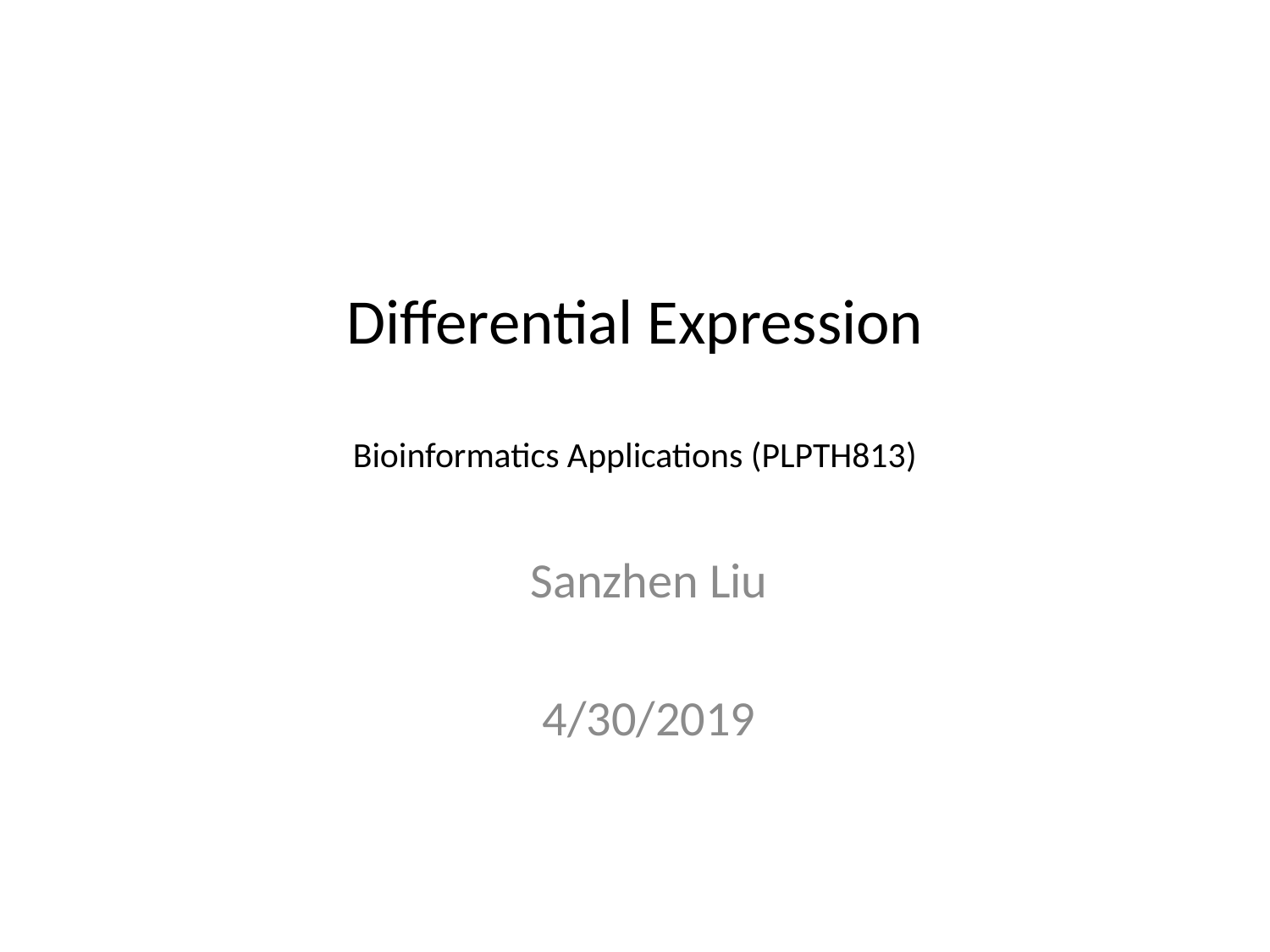

# Differential Expression Bioinformatics Applications (PLPTH813)
Sanzhen Liu

4/30/2019